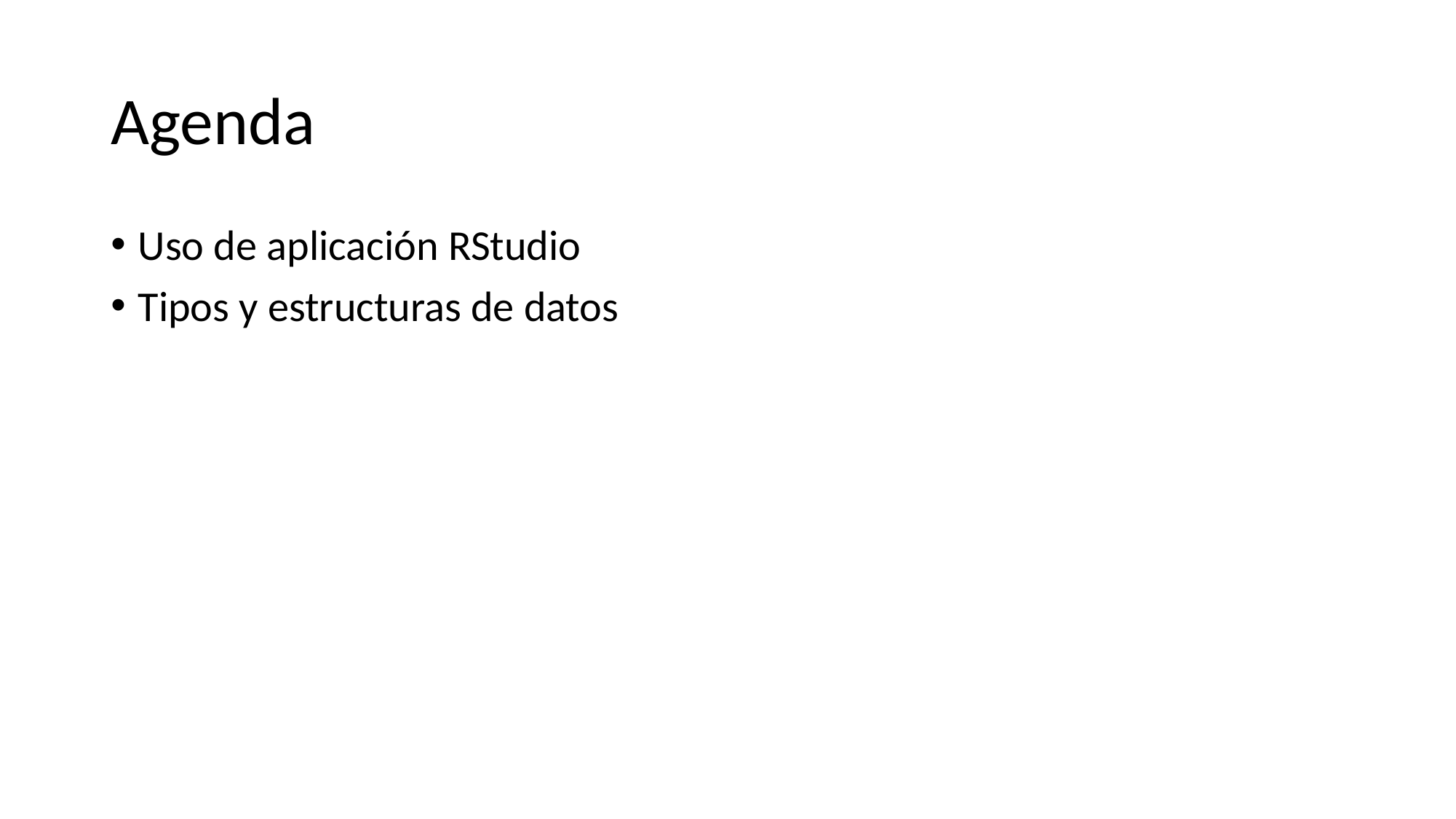

# Agenda
Uso de aplicación RStudio
Tipos y estructuras de datos